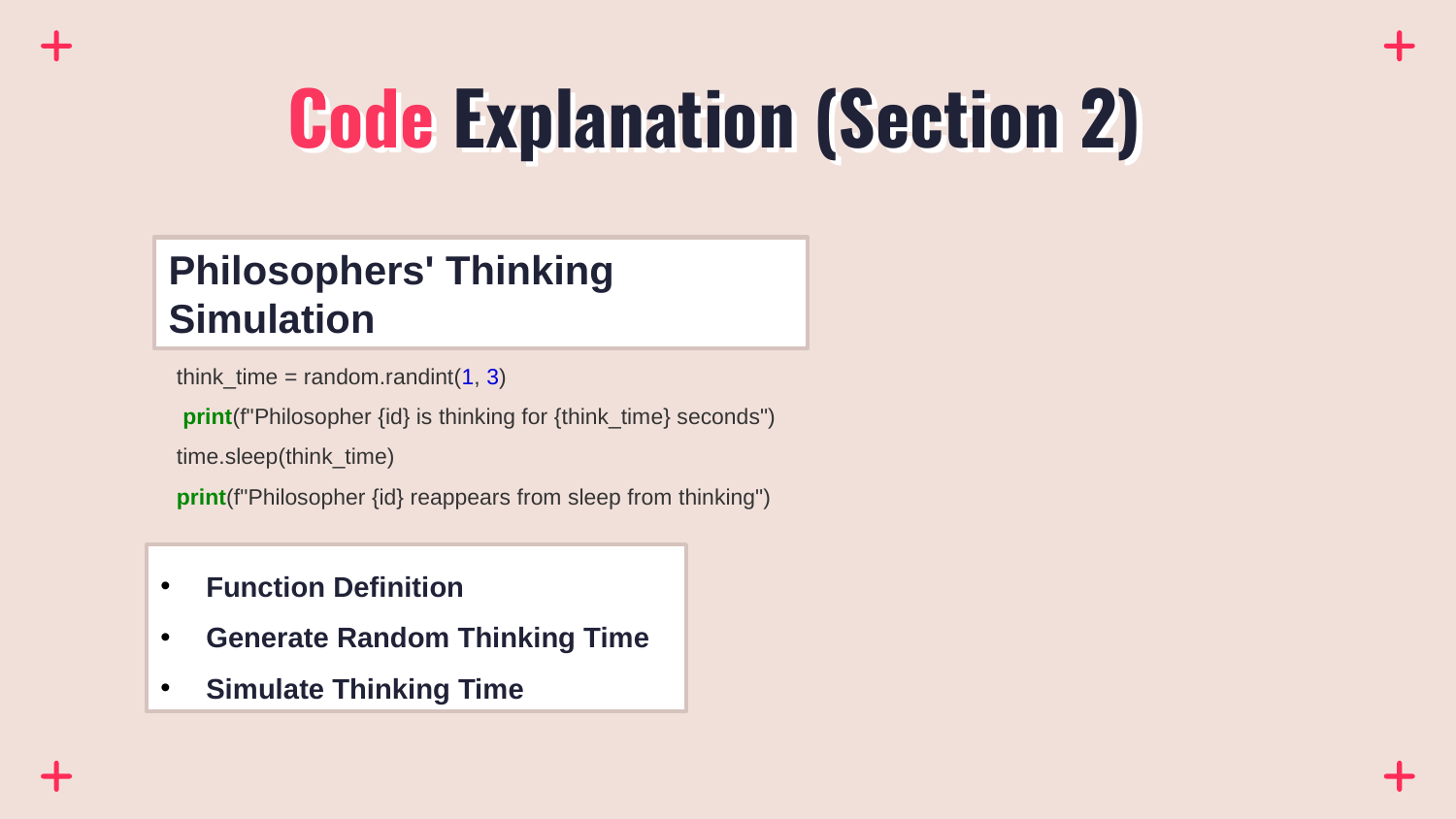

# Code Explanation (Section 2)
Philosophers' Thinking Simulation
def think(id):
 think_time = random.randint(1, 3)
  print(f"Philosopher {id} is thinking for {think_time} seconds")
 time.sleep(think_time)
 print(f"Philosopher {id} reappears from sleep from thinking")

Function Definition
Generate Random Thinking Time
Simulate Thinking Time